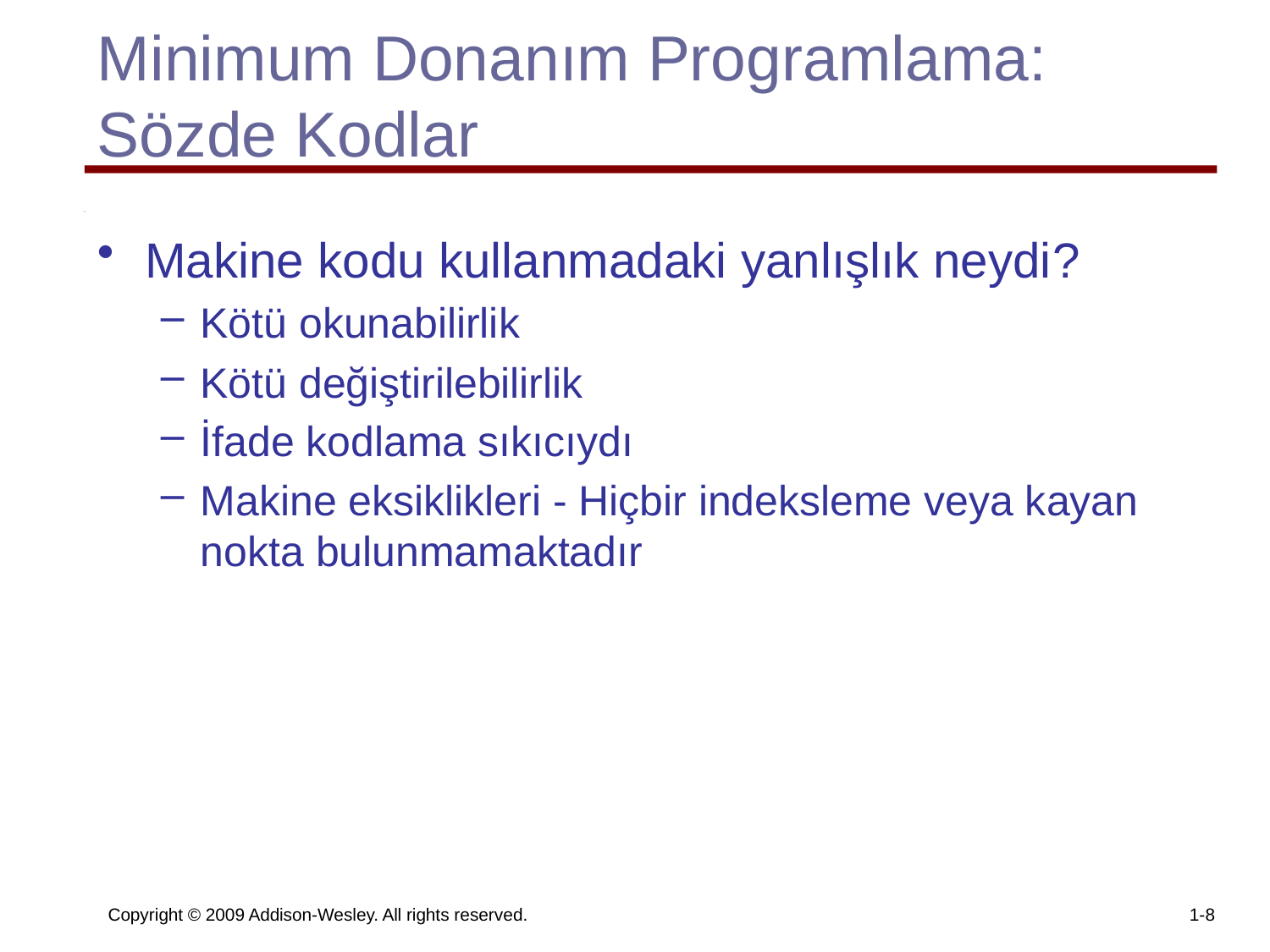

# Minimum Donanım Programlama: Sözde Kodlar
Makine kodu kullanmadaki yanlışlık neydi?
Kötü okunabilirlik
Kötü değiştirilebilirlik
İfade kodlama sıkıcıydı
Makine eksiklikleri - Hiçbir indeksleme veya kayan nokta bulunmamaktadır
Copyright © 2009 Addison-Wesley. All rights reserved.
1-8